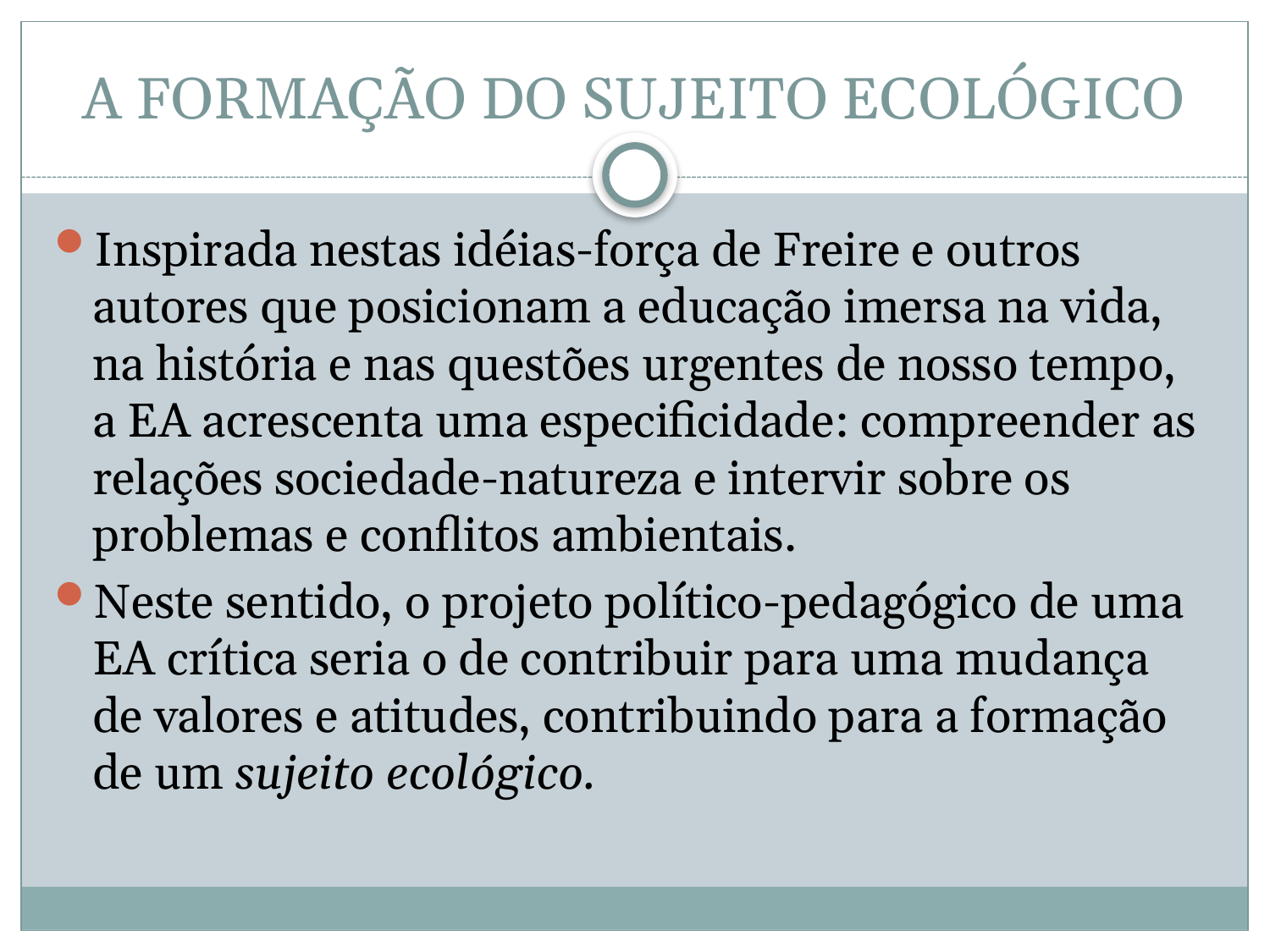

# A FORMAÇÃO DO SUJEITO ECOLÓGICO
Inspirada nestas idéias-força de Freire e outros autores que posicionam a educação imersa na vida, na história e nas questões urgentes de nosso tempo, a EA acrescenta uma especificidade: compreender as relações sociedade-natureza e intervir sobre os problemas e conflitos ambientais.
Neste sentido, o projeto político-pedagógico de uma EA crítica seria o de contribuir para uma mudança de valores e atitudes, contribuindo para a formação de um sujeito ecológico.